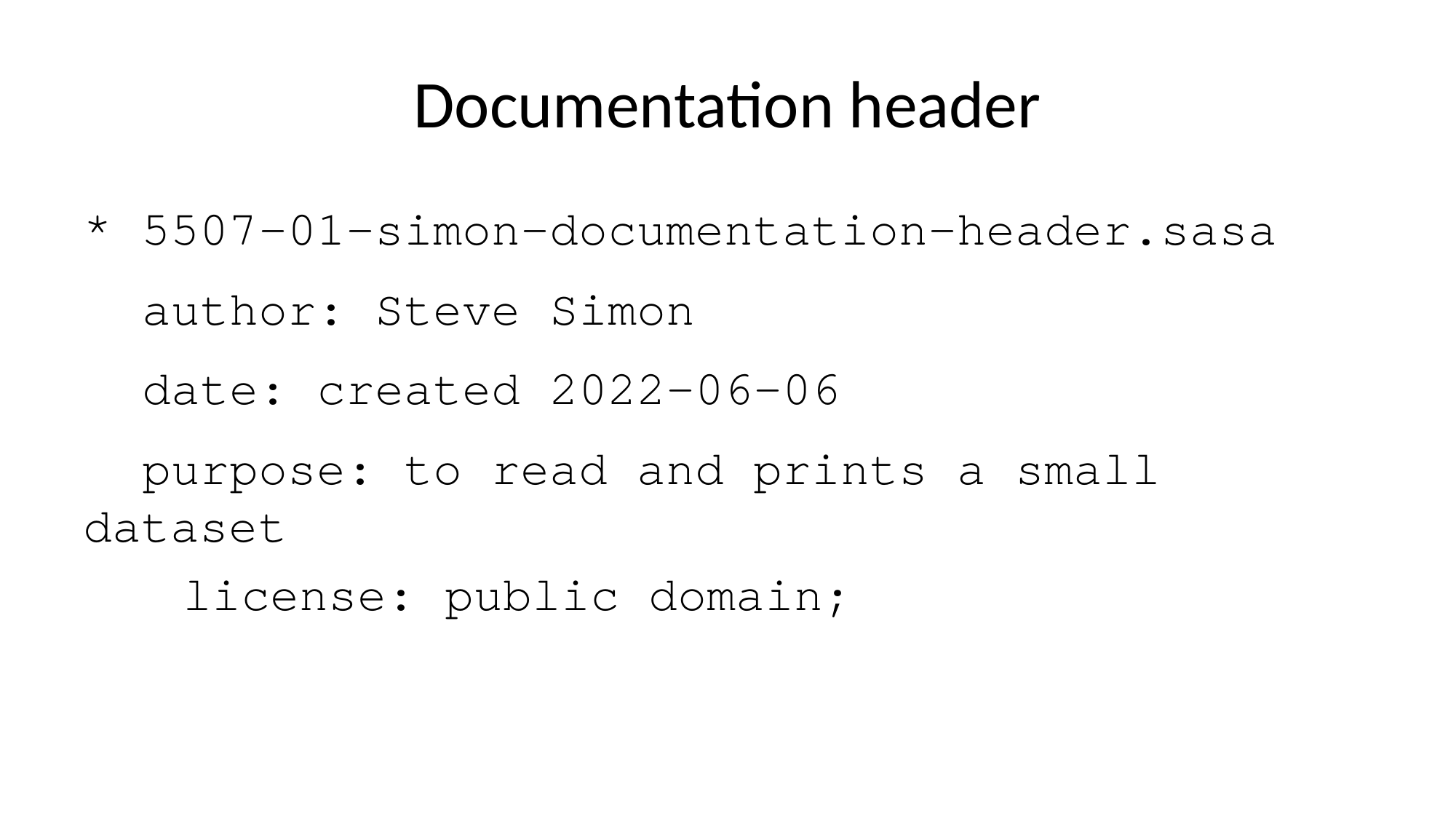

# Documentation header
* 5507-01-simon-documentation-header.sasa
  author: Steve Simon
  date: created 2022-06-06
  purpose: to read and prints a small dataset
  license: public domain;